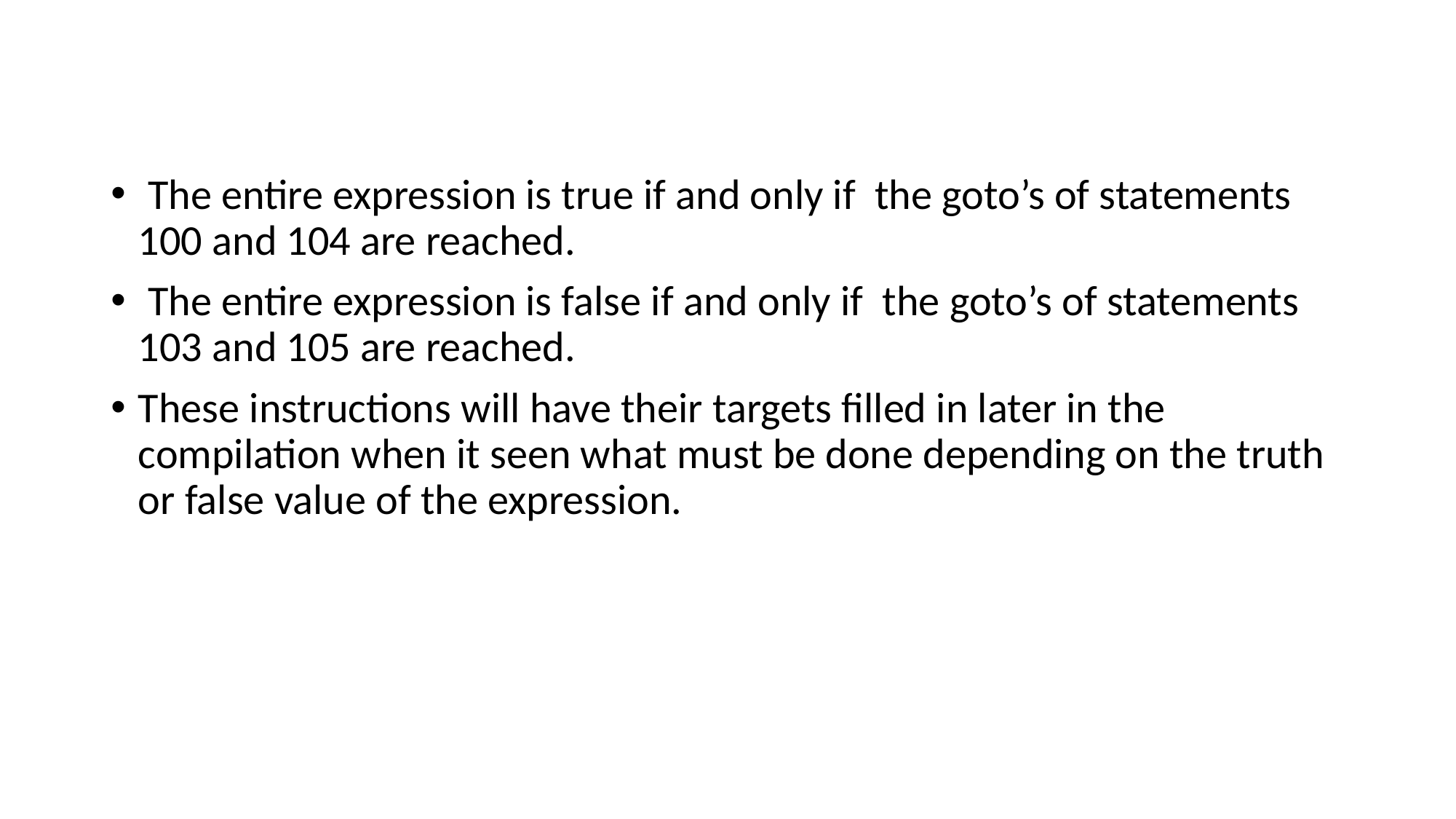

The entire expression is true if and only if  the goto’s of statements 100 and 104 are reached.
 The entire expression is false if and only if  the goto’s of statements 103 and 105 are reached.
These instructions will have their targets filled in later in the compilation when it seen what must be done depending on the truth or false value of the expression.